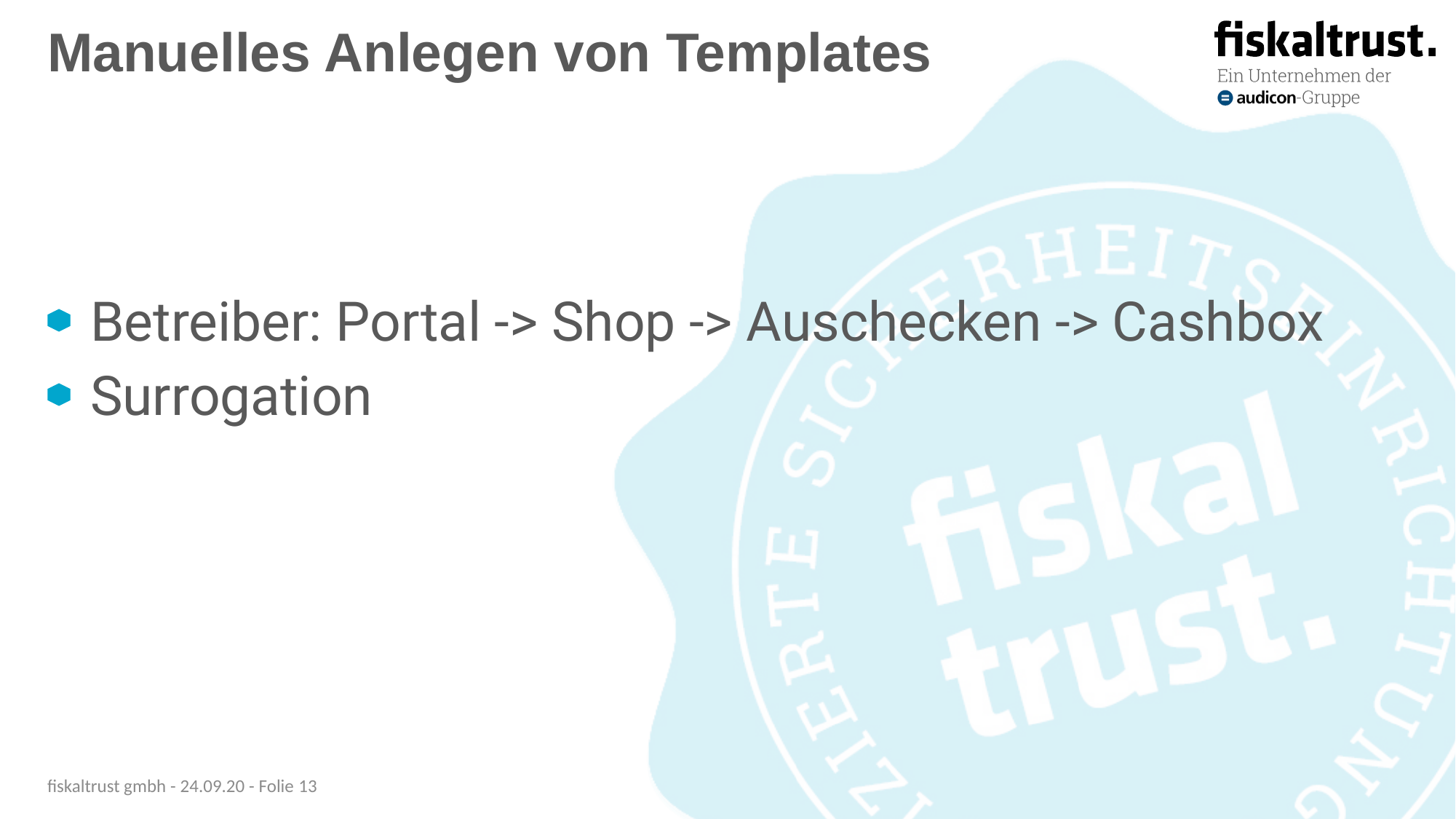

# Manuelles Anlegen von Templates

Betreiber: Portal -> Shop -> Auschecken -> Cashbox
Surrogation
fiskaltrust gmbh - 24.09.20 - Folie 13